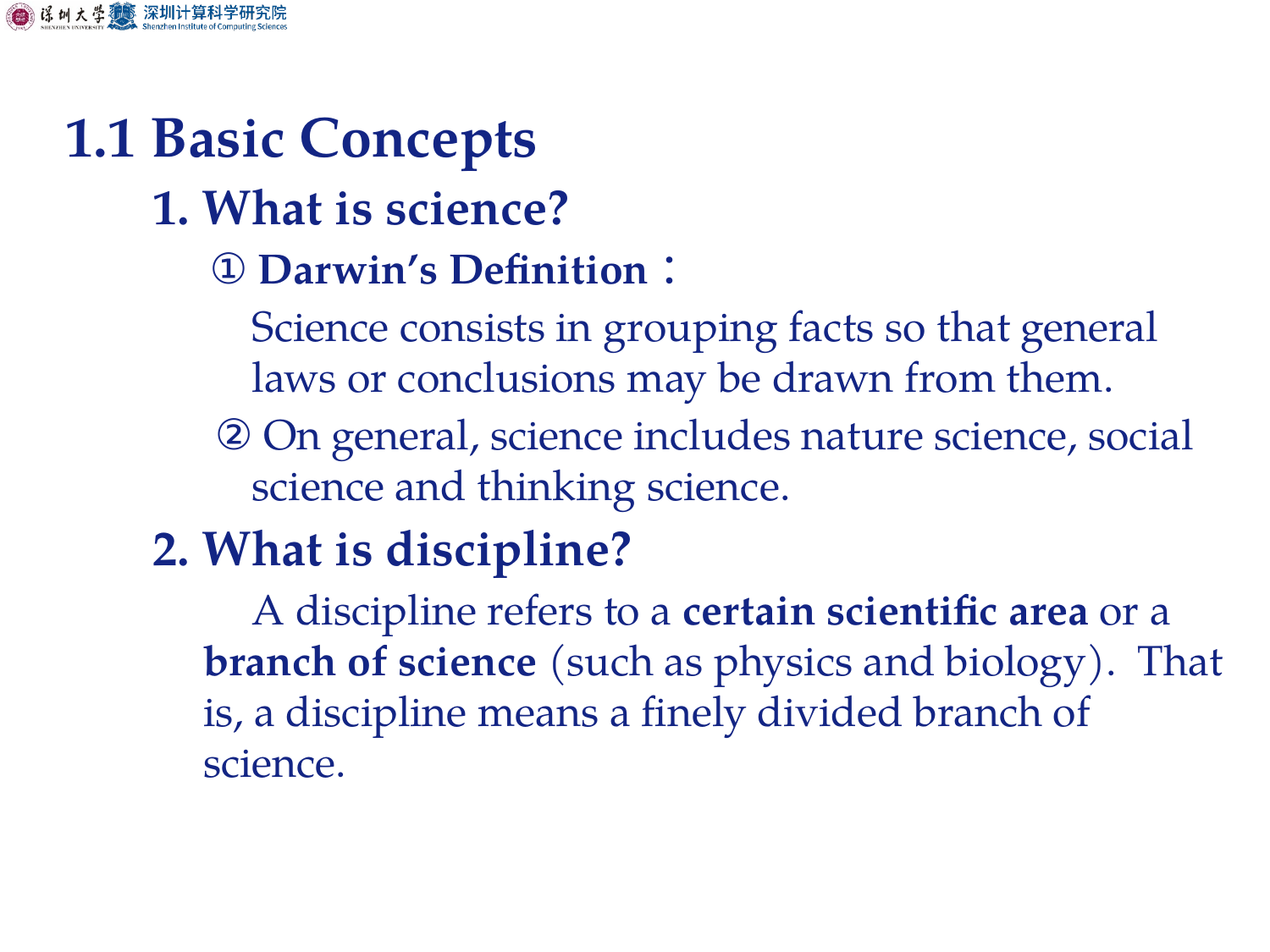

1.1 Basic Concepts
1. What is science?
① Darwin’s Definition：
	Science consists in grouping facts so that general laws or conclusions may be drawn from them.
② On general, science includes nature science, social science and thinking science.
2. What is discipline?
A discipline refers to a certain scientific area or a branch of science (such as physics and biology).  That is, a discipline means a finely divided branch of science.